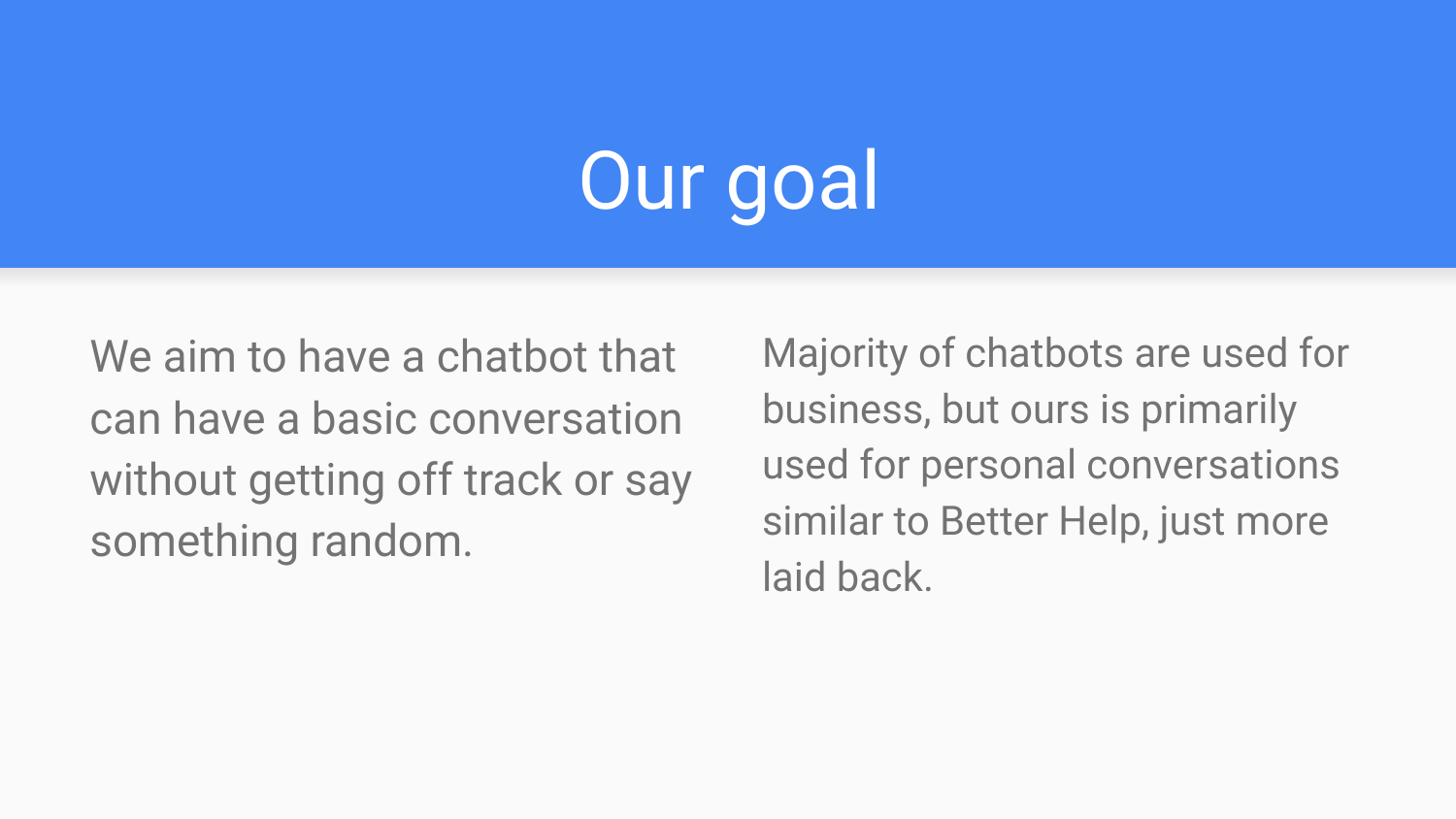

# Our goal
We aim to have a chatbot that can have a basic conversation without getting off track or say something random.
Majority of chatbots are used for business, but ours is primarily used for personal conversations similar to Better Help, just more laid back.